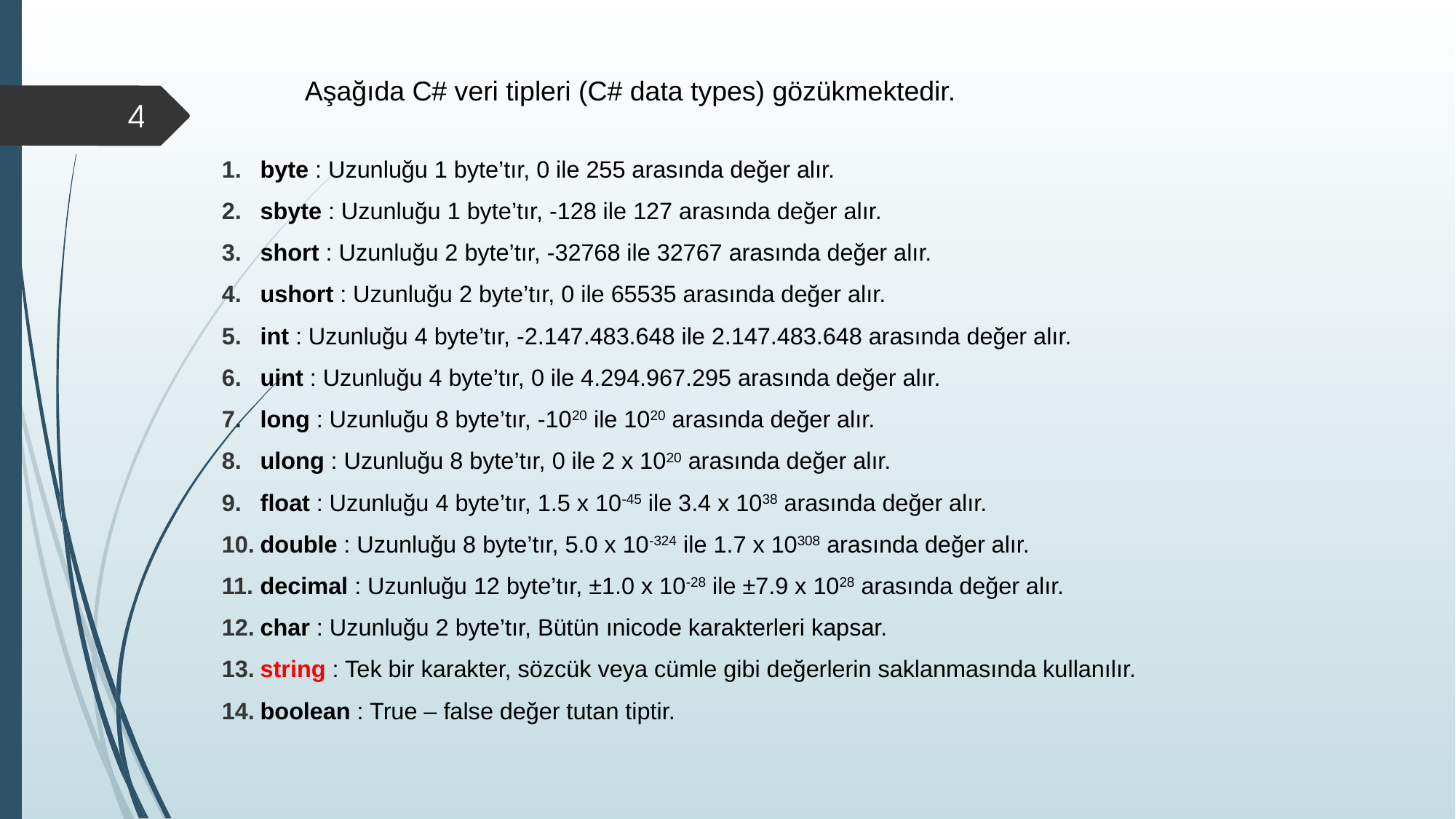

Aşağıda C# veri tipleri (C# data types) gözükmektedir.

4

byte : Uzunluğu 1 byte’tır, 0 ile 255 arasında değer alır.
sbyte : Uzunluğu 1 byte’tır, -128 ile 127 arasında değer alır.
short : Uzunluğu 2 byte’tır, -32768 ile 32767 arasında değer alır.
ushort : Uzunluğu 2 byte’tır, 0 ile 65535 arasında değer alır.
int : Uzunluğu 4 byte’tır, -2.147.483.648 ile 2.147.483.648 arasında değer alır.
uint : Uzunluğu 4 byte’tır, 0 ile 4.294.967.295 arasında değer alır.
long : Uzunluğu 8 byte’tır, -1020 ile 1020 arasında değer alır.
ulong : Uzunluğu 8 byte’tır, 0 ile 2 x 1020 arasında değer alır.
float : Uzunluğu 4 byte’tır, 1.5 x 10-45 ile 3.4 x 1038 arasında değer alır.
double : Uzunluğu 8 byte’tır, 5.0 x 10-324 ile 1.7 x 10308 arasında değer alır.
decimal : Uzunluğu 12 byte’tır, ±1.0 x 10-28 ile ±7.9 x 1028 arasında değer alır.
char : Uzunluğu 2 byte’tır, Bütün ınicode karakterleri kapsar.
string : Tek bir karakter, sözcük veya cümle gibi değerlerin saklanmasında kullanılır.
boolean : True – false değer tutan tiptir.